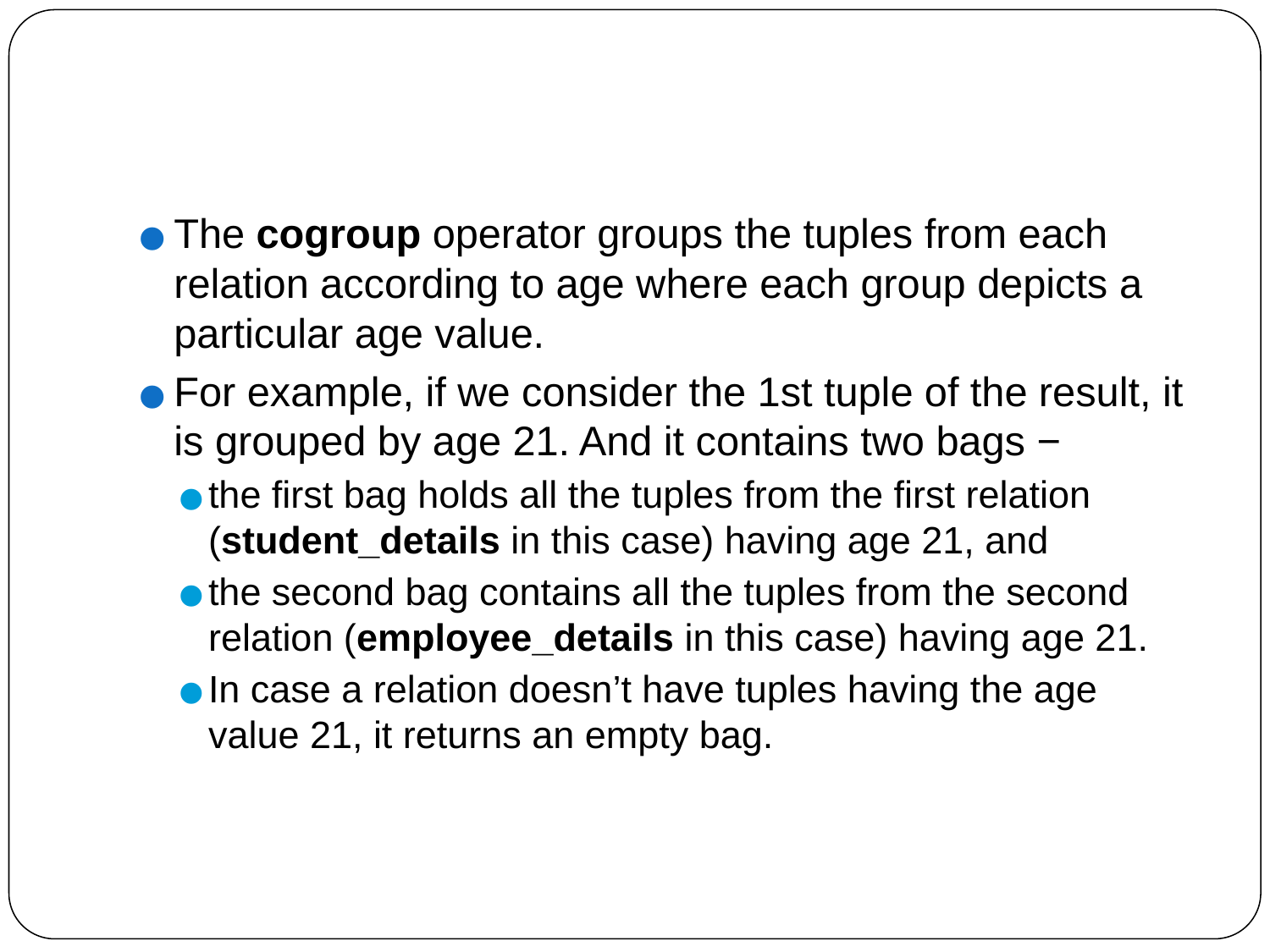

#
The cogroup operator groups the tuples from each relation according to age where each group depicts a particular age value.
For example, if we consider the 1st tuple of the result, it is grouped by age 21. And it contains two bags −
the first bag holds all the tuples from the first relation (student_details in this case) having age 21, and
the second bag contains all the tuples from the second relation (employee_details in this case) having age 21.
In case a relation doesn’t have tuples having the age value 21, it returns an empty bag.